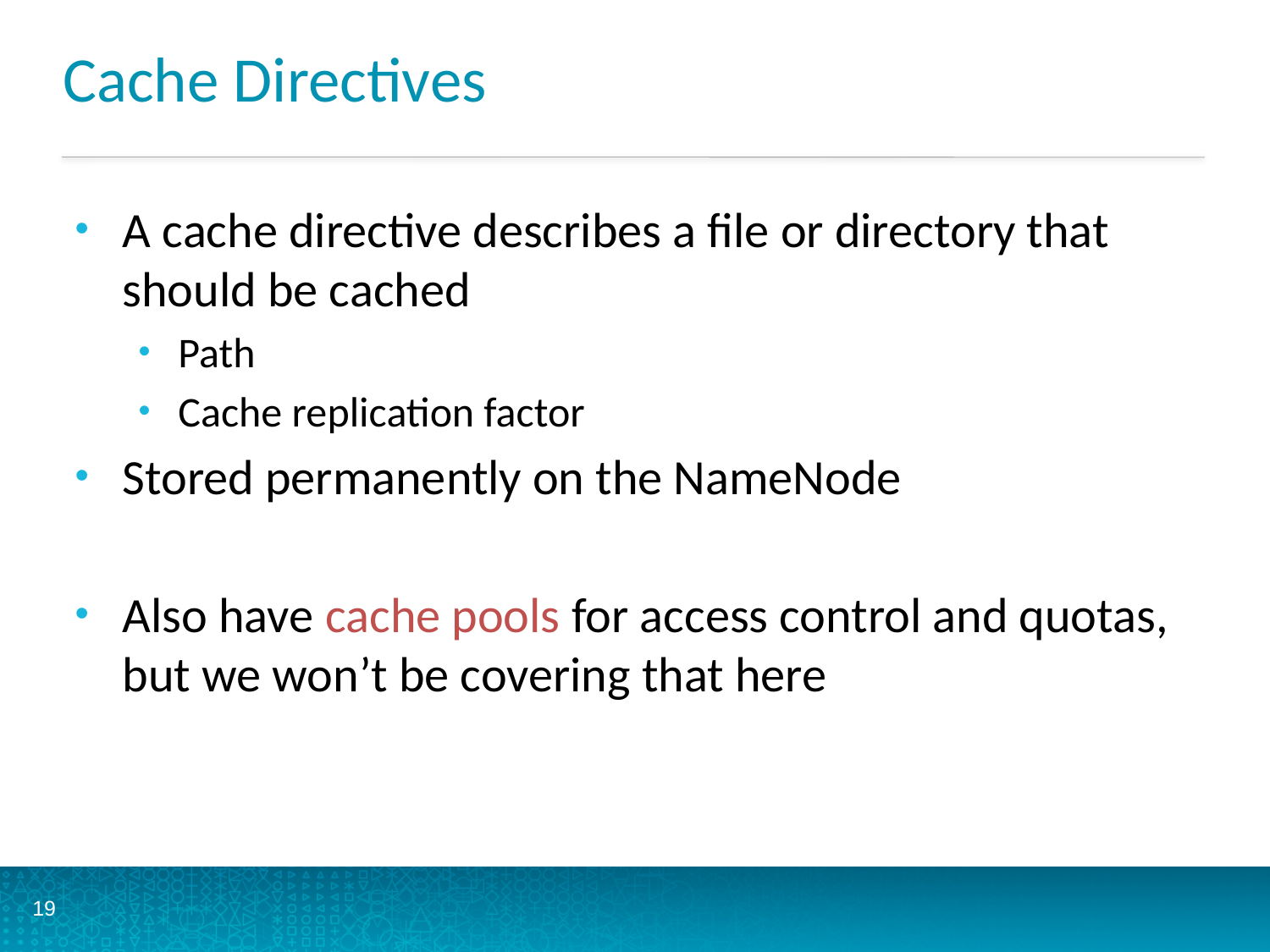

# Cache Directives
A cache directive describes a file or directory that should be cached
Path
Cache replication factor
Stored permanently on the NameNode

Also have cache pools for access control and quotas, but we won’t be covering that here
19